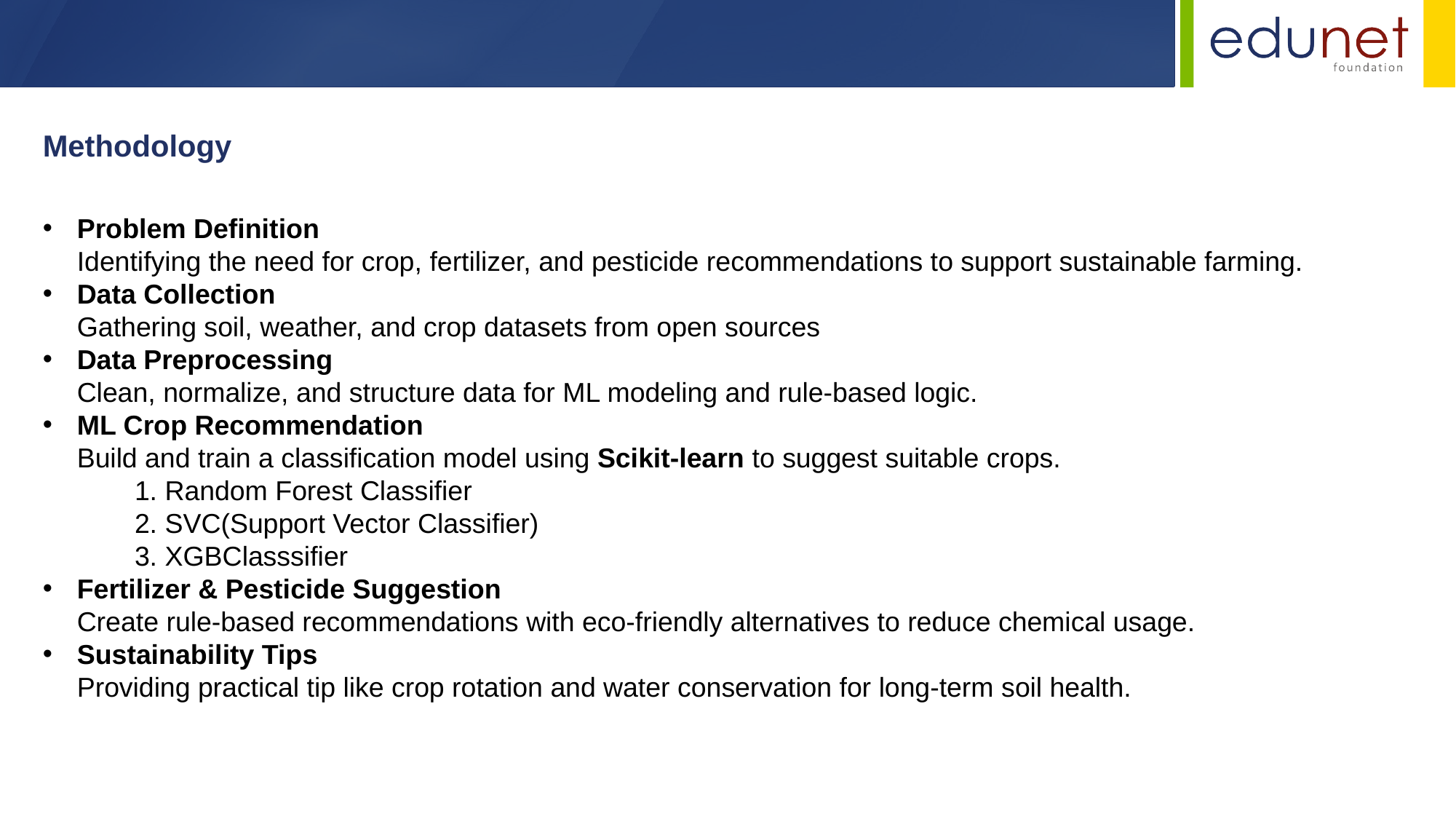

Methodology
Problem Definition
Identifying the need for crop, fertilizer, and pesticide recommendations to support sustainable farming.
Data Collection
Gathering soil, weather, and crop datasets from open sources
Data Preprocessing
Clean, normalize, and structure data for ML modeling and rule-based logic.
ML Crop Recommendation
Build and train a classification model using Scikit-learn to suggest suitable crops.
            1. Random Forest Classifier
            2. SVC(Support Vector Classifier)
            3. XGBClasssifier
Fertilizer & Pesticide Suggestion
Create rule-based recommendations with eco-friendly alternatives to reduce chemical usage.
Sustainability Tips
Providing practical tip like crop rotation and water conservation for long-term soil health.